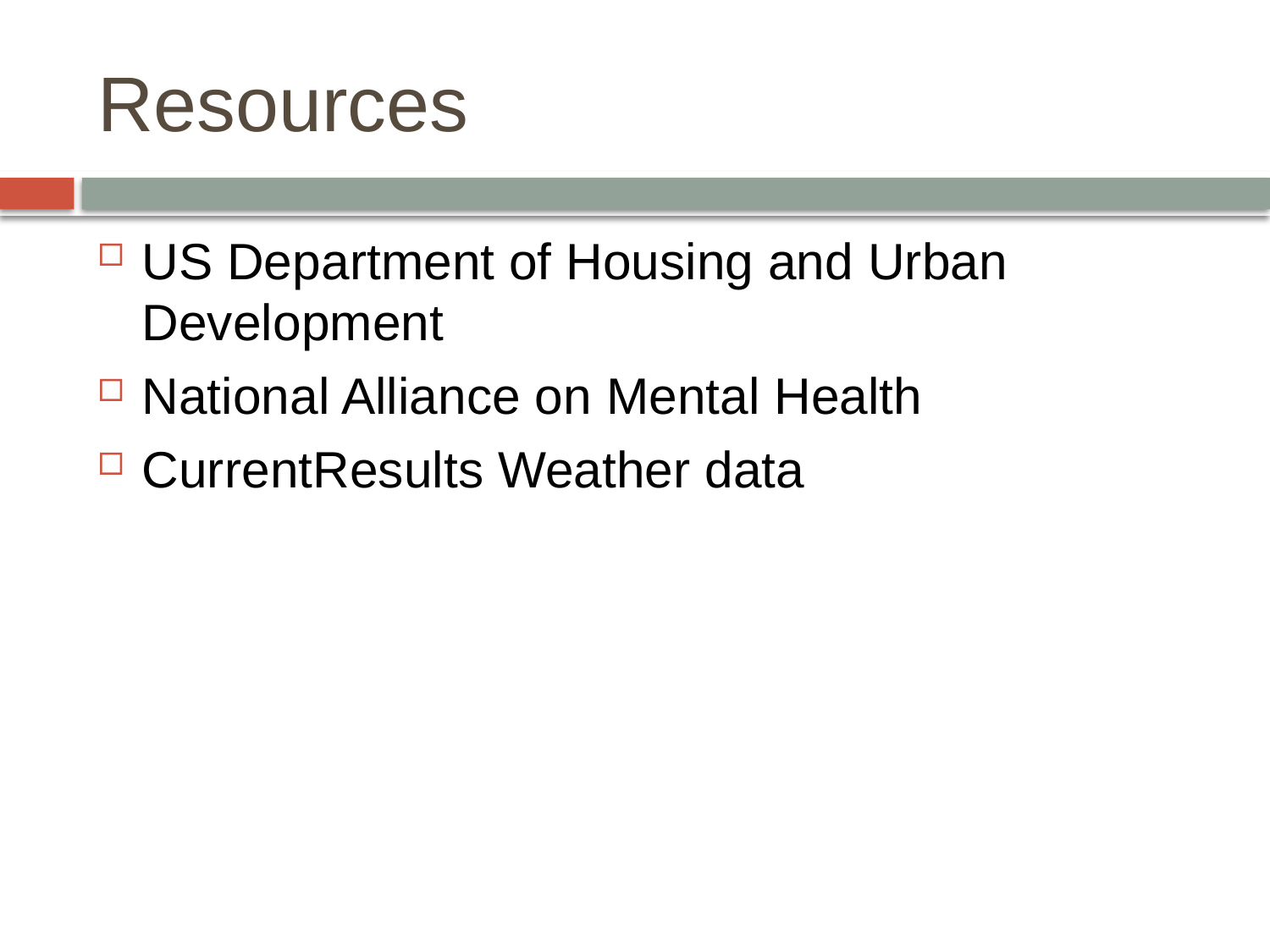

# Resources
US Department of Housing and Urban Development
National Alliance on Mental Health
CurrentResults Weather data